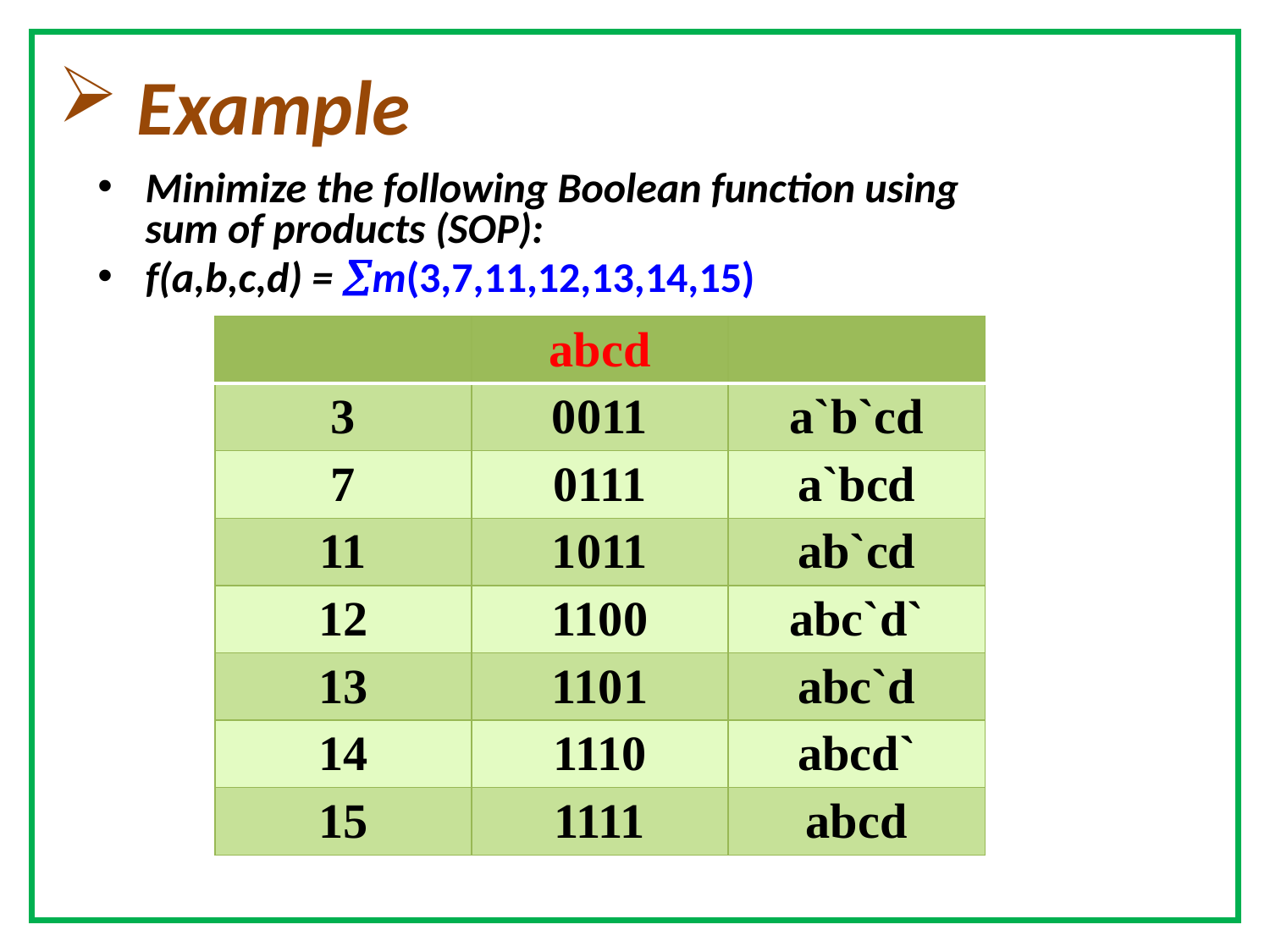

Example
Minimize the following Boolean function using sum of products (SOP):
f(a,b,c,d) = ∑m(3,7,11,12,13,14,15)
|  | abcd |  |
| --- | --- | --- |
| 3 | 0011 | a`b`cd |
| 7 | 0111 | a`bcd |
| 11 | 1011 | ab`cd |
| 12 | 1100 | abc`d` |
| 13 | 1101 | abc`d |
| 14 | 1110 | abcd` |
| 15 | 1111 | abcd |